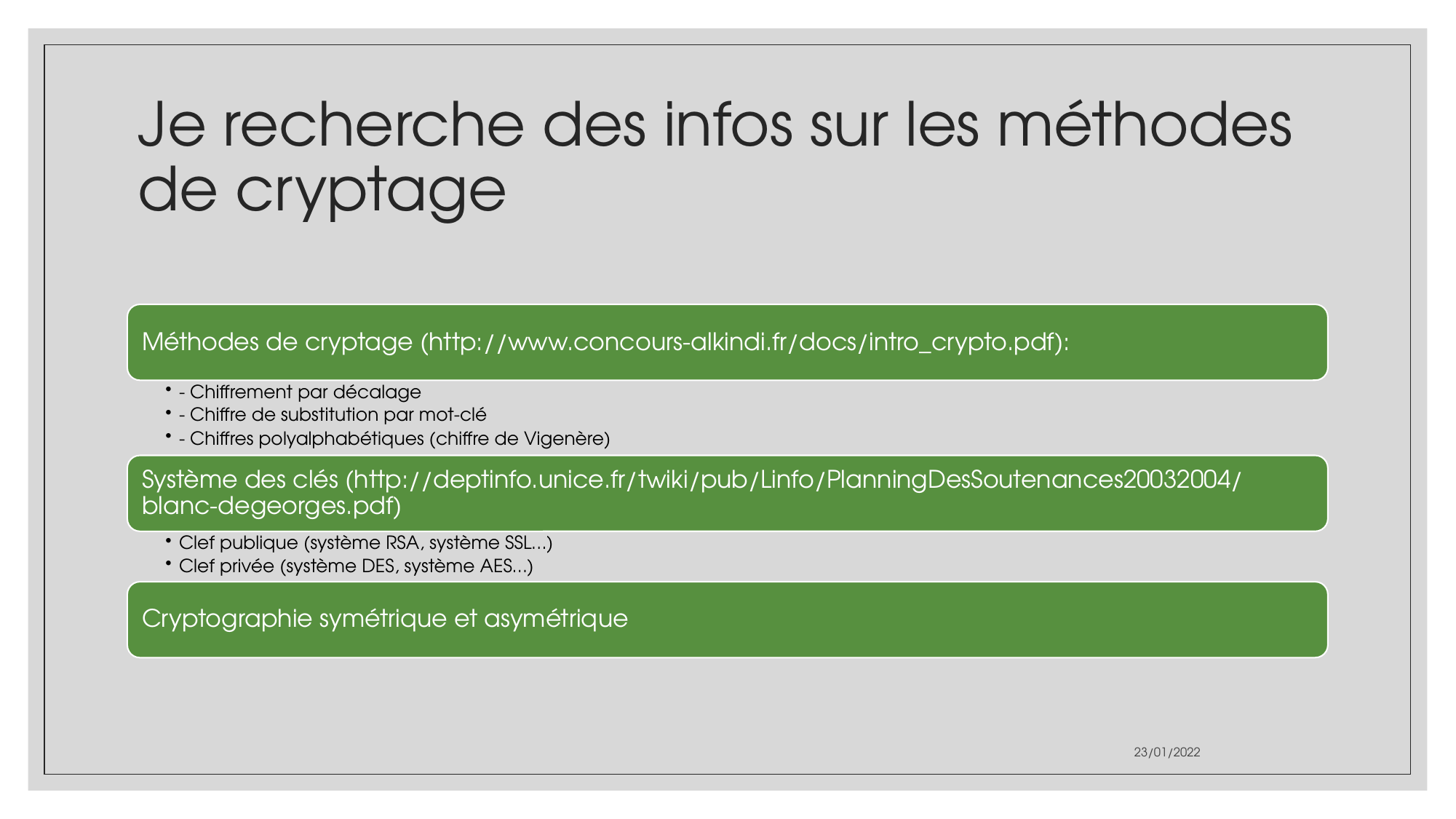

# Je recherche des infos sur les méthodes de cryptage
Méthodes de cryptage (http://www.concours-alkindi.fr/docs/intro_crypto.pdf):
- Chiffrement par décalage
- Chiffre de substitution par mot-clé
- Chiffres polyalphabétiques (chiffre de Vigenère)
Système des clés (http://deptinfo.unice.fr/twiki/pub/Linfo/PlanningDesSoutenances20032004/blanc-degeorges.pdf)
Clef publique (système RSA, système SSL…)
Clef privée (système DES, système AES…)
Cryptographie symétrique et asymétrique
23/01/2022